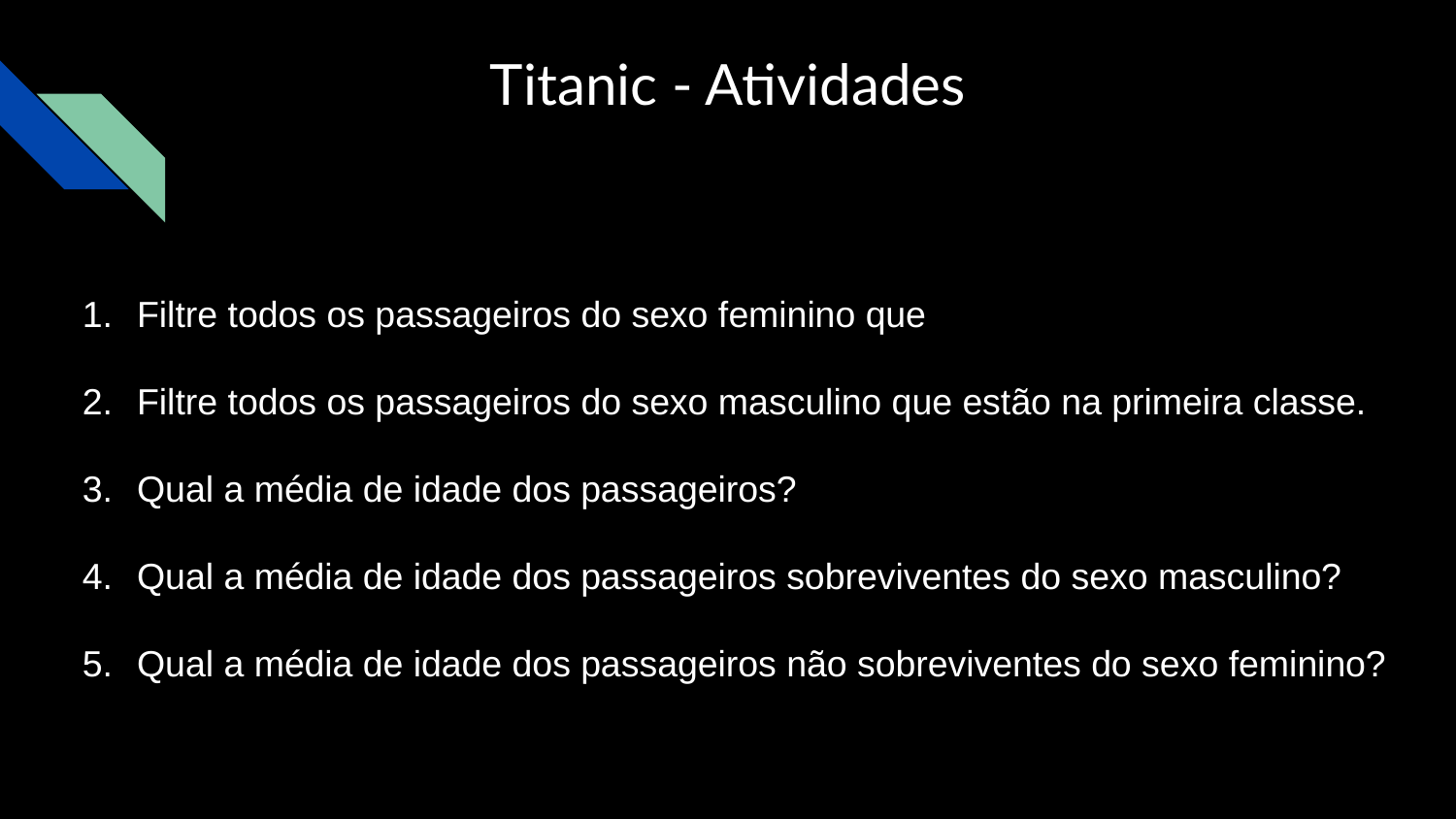

Titanic - Atividades
Filtre todos os passageiros do sexo feminino que

Filtre todos os passageiros do sexo masculino que estão na primeira classe.

Qual a média de idade dos passageiros?

Qual a média de idade dos passageiros sobreviventes do sexo masculino?

Qual a média de idade dos passageiros não sobreviventes do sexo feminino?